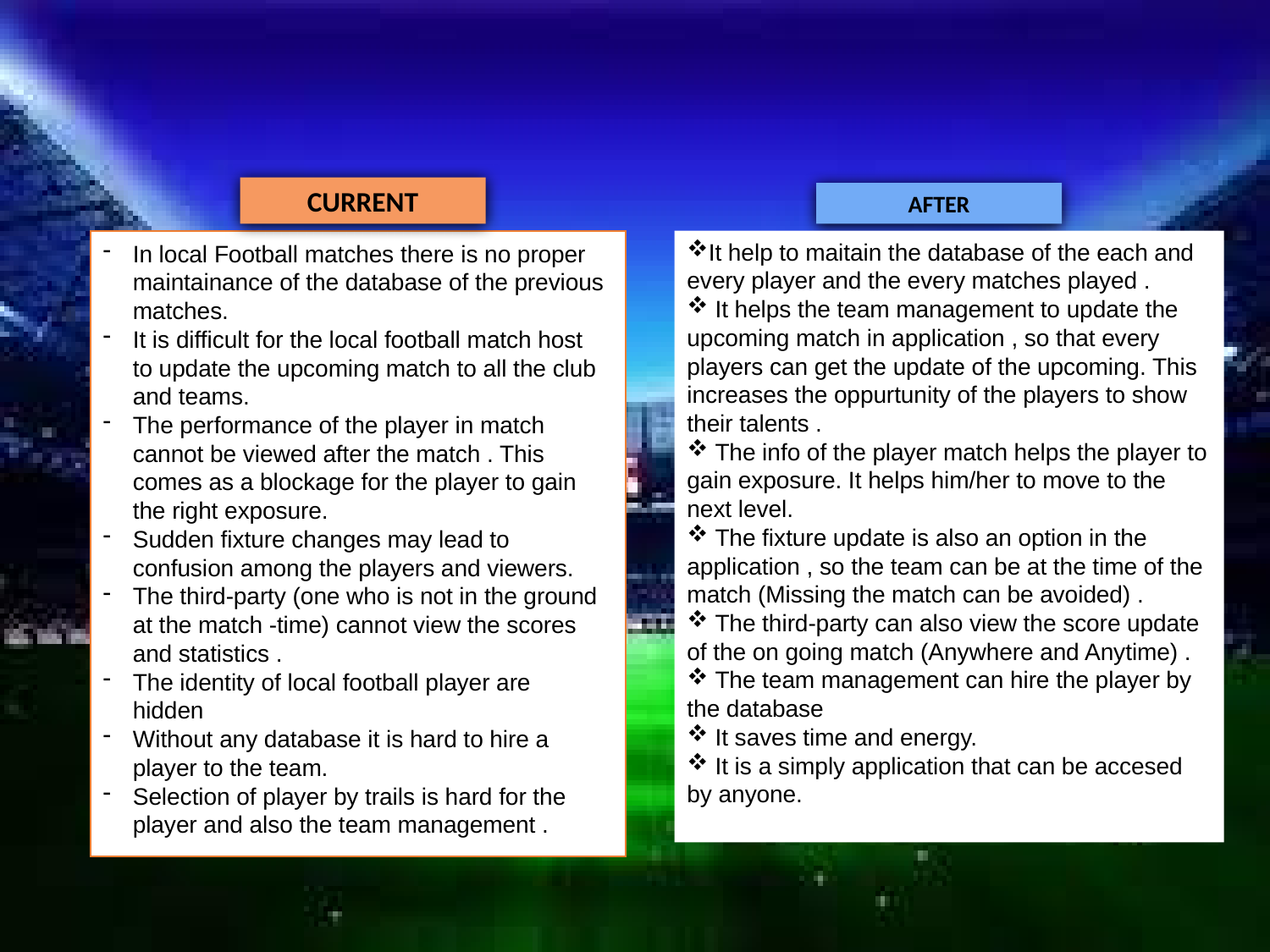

CURRENT
AFTER
It help to maitain the database of the each and every player and the every matches played .
 It helps the team management to update the upcoming match in application , so that every players can get the update of the upcoming. This increases the oppurtunity of the players to show their talents .
 The info of the player match helps the player to gain exposure. It helps him/her to move to the next level.
 The fixture update is also an option in the application , so the team can be at the time of the match (Missing the match can be avoided) .
 The third-party can also view the score update of the on going match (Anywhere and Anytime) .
 The team management can hire the player by the database
 It saves time and energy.
 It is a simply application that can be accesed by anyone.

In local Football matches there is no proper maintainance of the database of the previous matches.
It is difficult for the local football match host to update the upcoming match to all the club and teams.
The performance of the player in match cannot be viewed after the match . This comes as a blockage for the player to gain the right exposure.
Sudden fixture changes may lead to confusion among the players and viewers.
The third-party (one who is not in the ground at the match -time) cannot view the scores and statistics .
The identity of local football player are hidden
Without any database it is hard to hire a player to the team.
Selection of player by trails is hard for the player and also the team management .